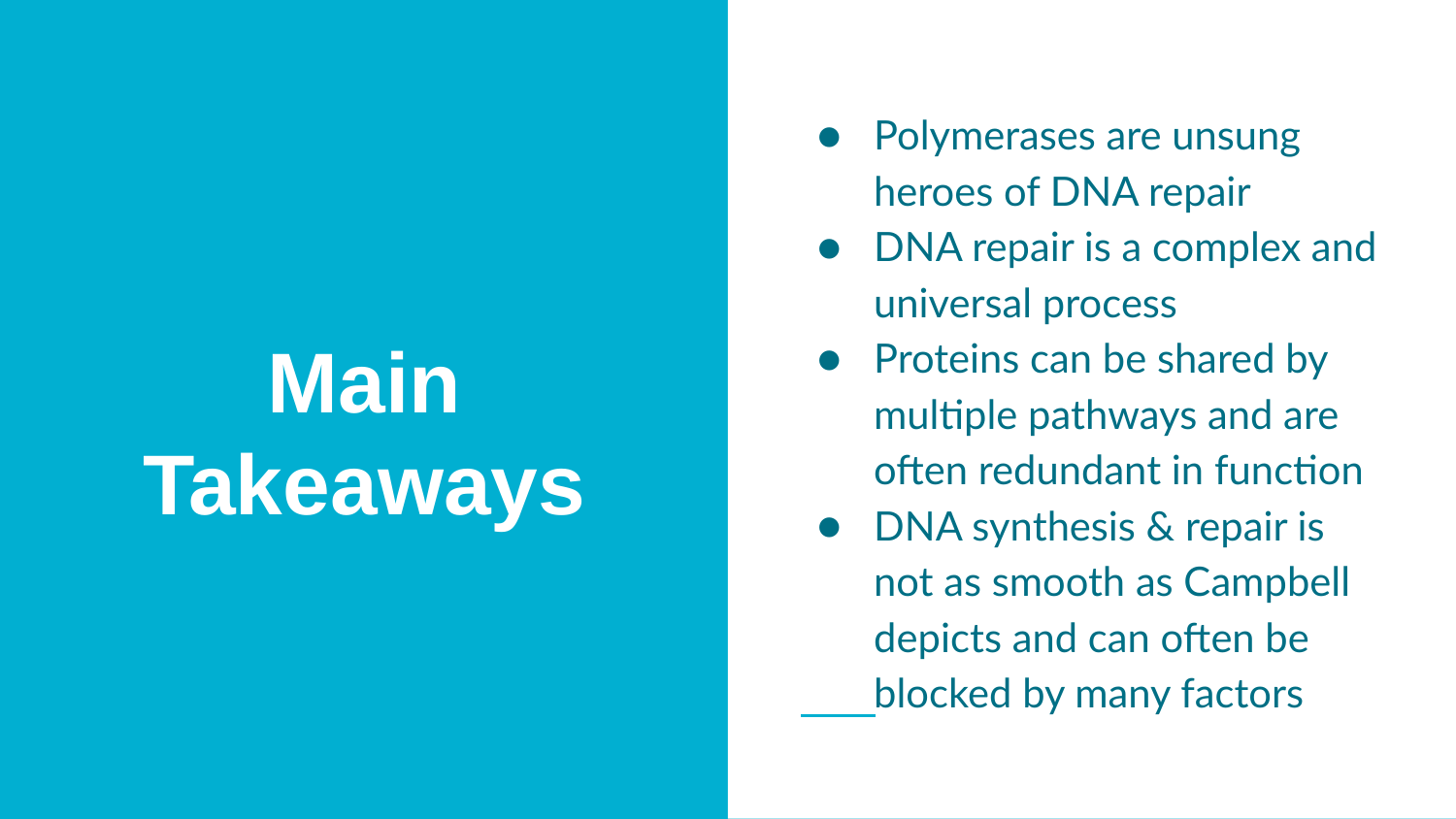

Polymerases are unsung heroes of DNA repair
DNA repair is a complex and universal process
Proteins can be shared by multiple pathways and are often redundant in function
DNA synthesis & repair is not as smooth as Campbell depicts and can often be blocked by many factors
# Main Takeaways